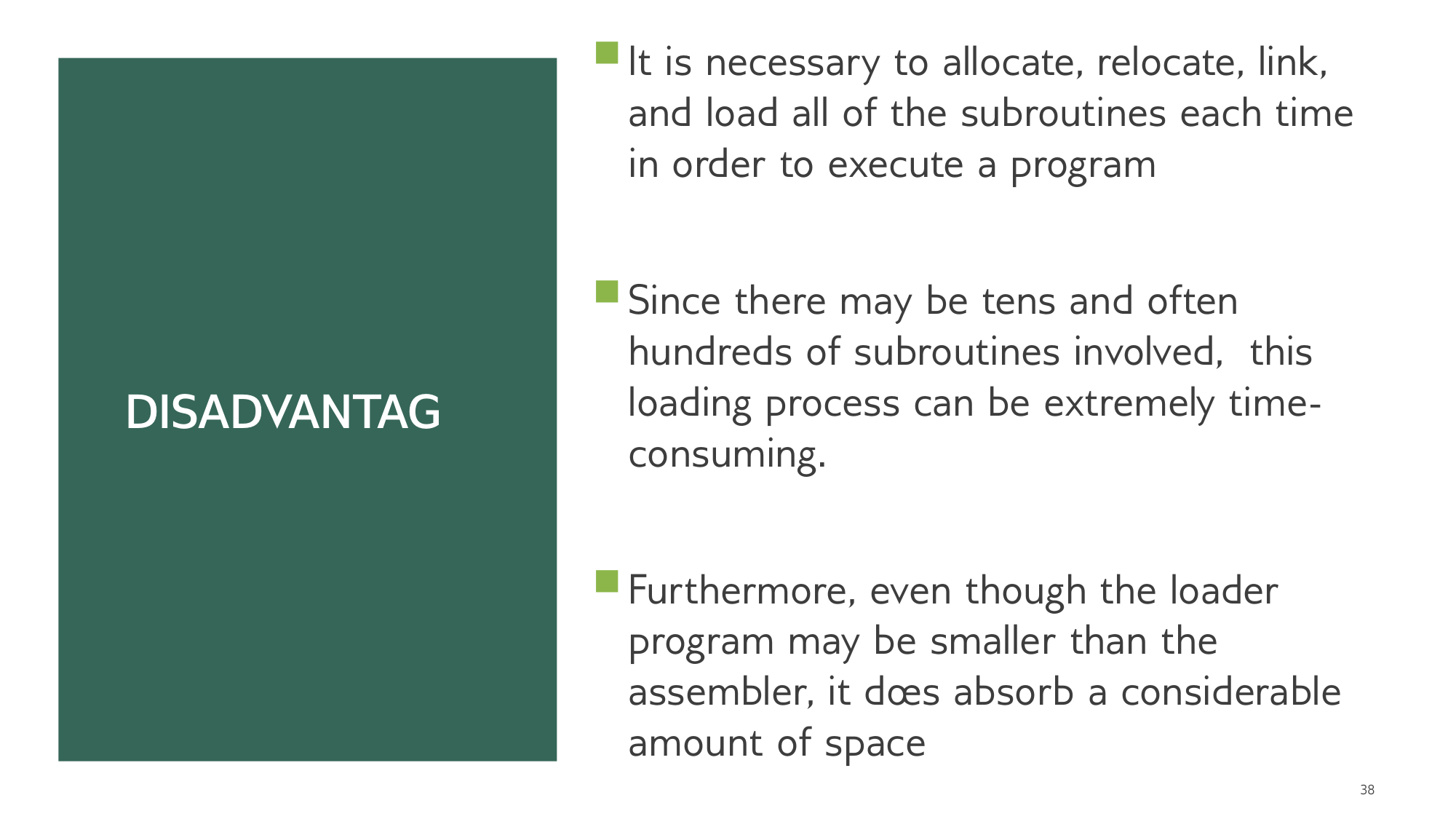

It is necessary to allocate, relocate, link, and load all of the subroutines each time in order to execute a program

Since there may be tens and often hundreds of subroutines involved,  this loading process can be extremely time-consuming.

Furthermore, even though the loader program may be smaller than the assembler, it does absorb a considerable amount of space

# Disadvantag
38